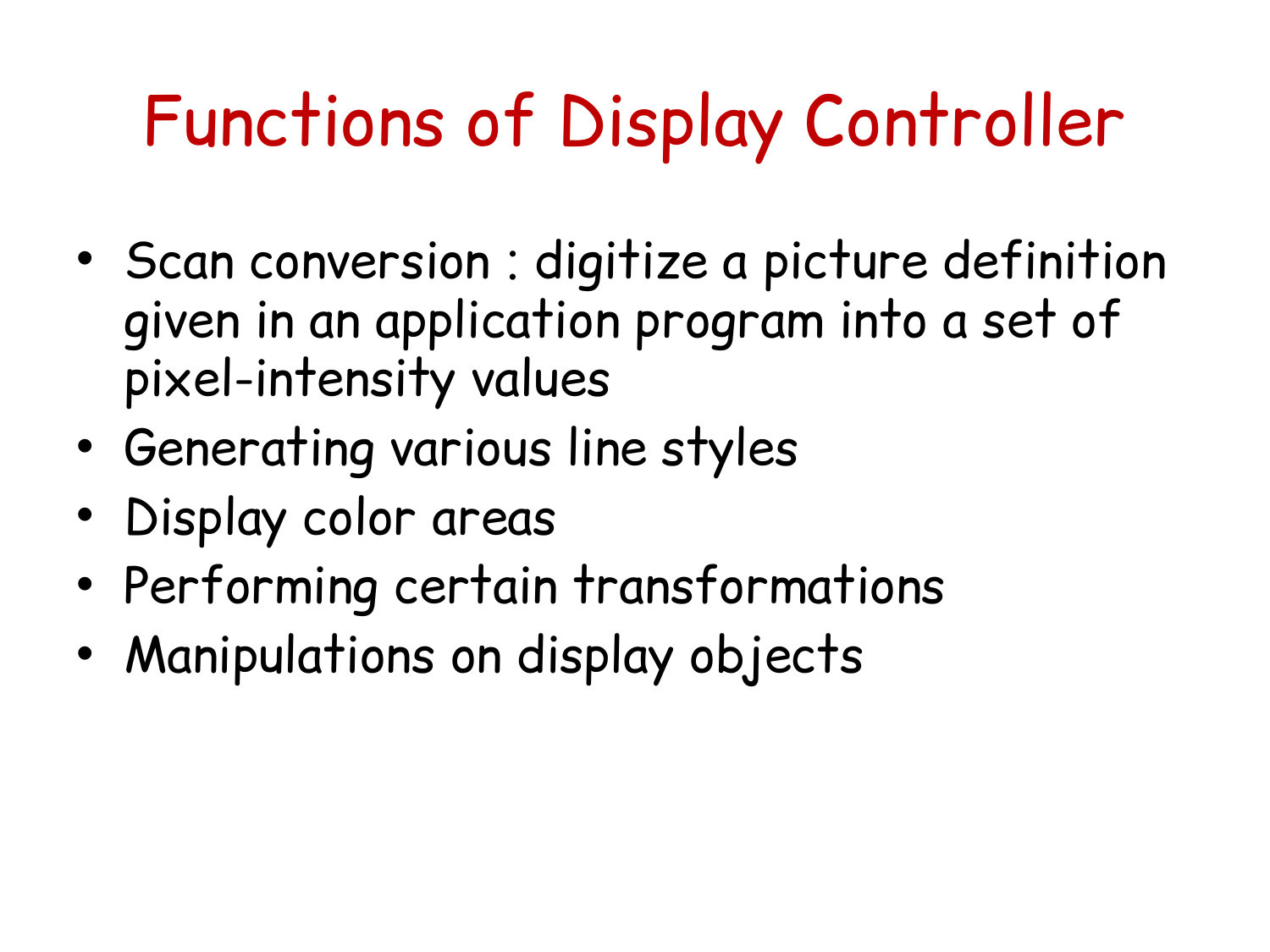

# Functions of Display Controller
Scan conversion : digitize a picture definition given in an application program into a set of pixel-intensity values
Generating various line styles
Display color areas
Performing certain transformations
Manipulations on display objects